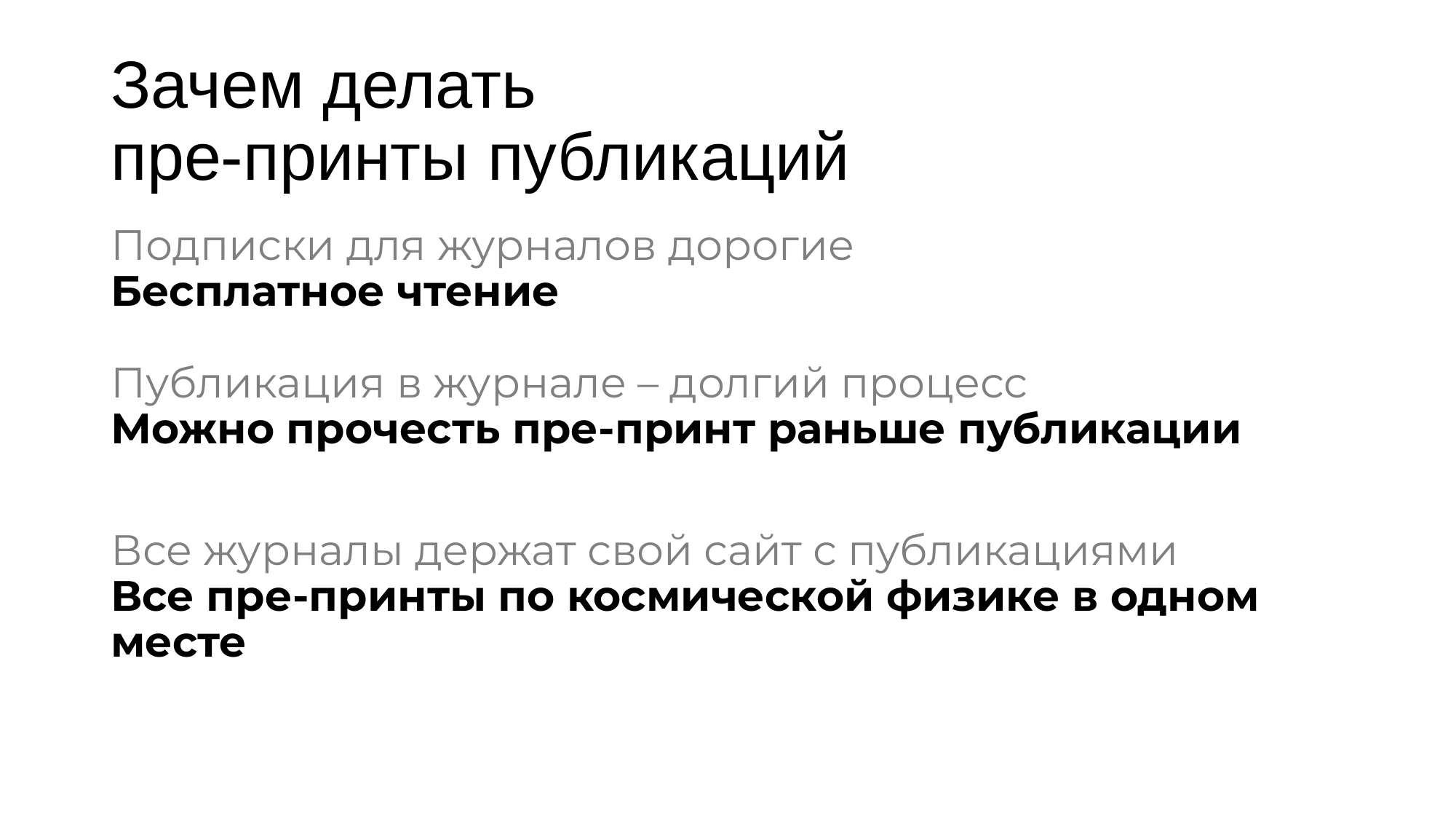

# Зачем делать пре-принты публикаций
Подписки для журналов дорогие
Бесплатное чтение
Публикация в журнале – долгий процесс
Можно прочесть пре-принт раньше публикации

Все журналы держат свой сайт с публикациями
Все пре-принты по космической физике в одном месте